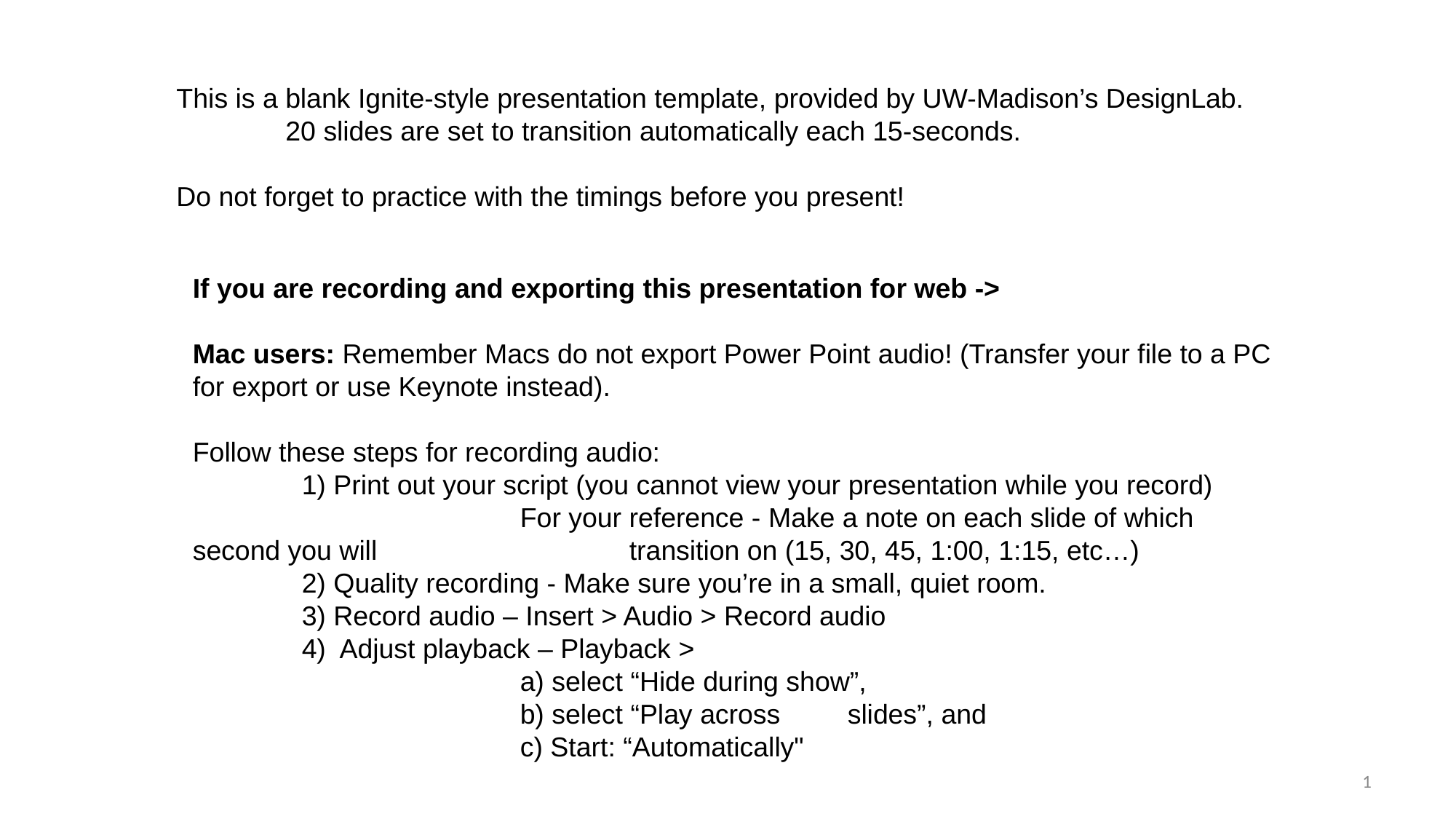

This is a blank Ignite-style presentation template, provided by UW-Madison’s DesignLab.
	20 slides are set to transition automatically each 15-seconds.

Do not forget to practice with the timings before you present!
If you are recording and exporting this presentation for web ->

Mac users: Remember Macs do not export Power Point audio! (Transfer your file to a PC for export or use Keynote instead).

Follow these steps for recording audio:
	1) Print out your script (you cannot view your presentation while you record)
			For your reference - Make a note on each slide of which second you will 			transition on (15, 30, 45, 1:00, 1:15, etc…)
	2) Quality recording - Make sure you’re in a small, quiet room.
	3) Record audio – Insert > Audio > Record audio
	4)  Adjust playback – Playback >
			a) select “Hide during show”,
			b) select “Play across 	slides”, and
			c) Start: “Automatically"
1